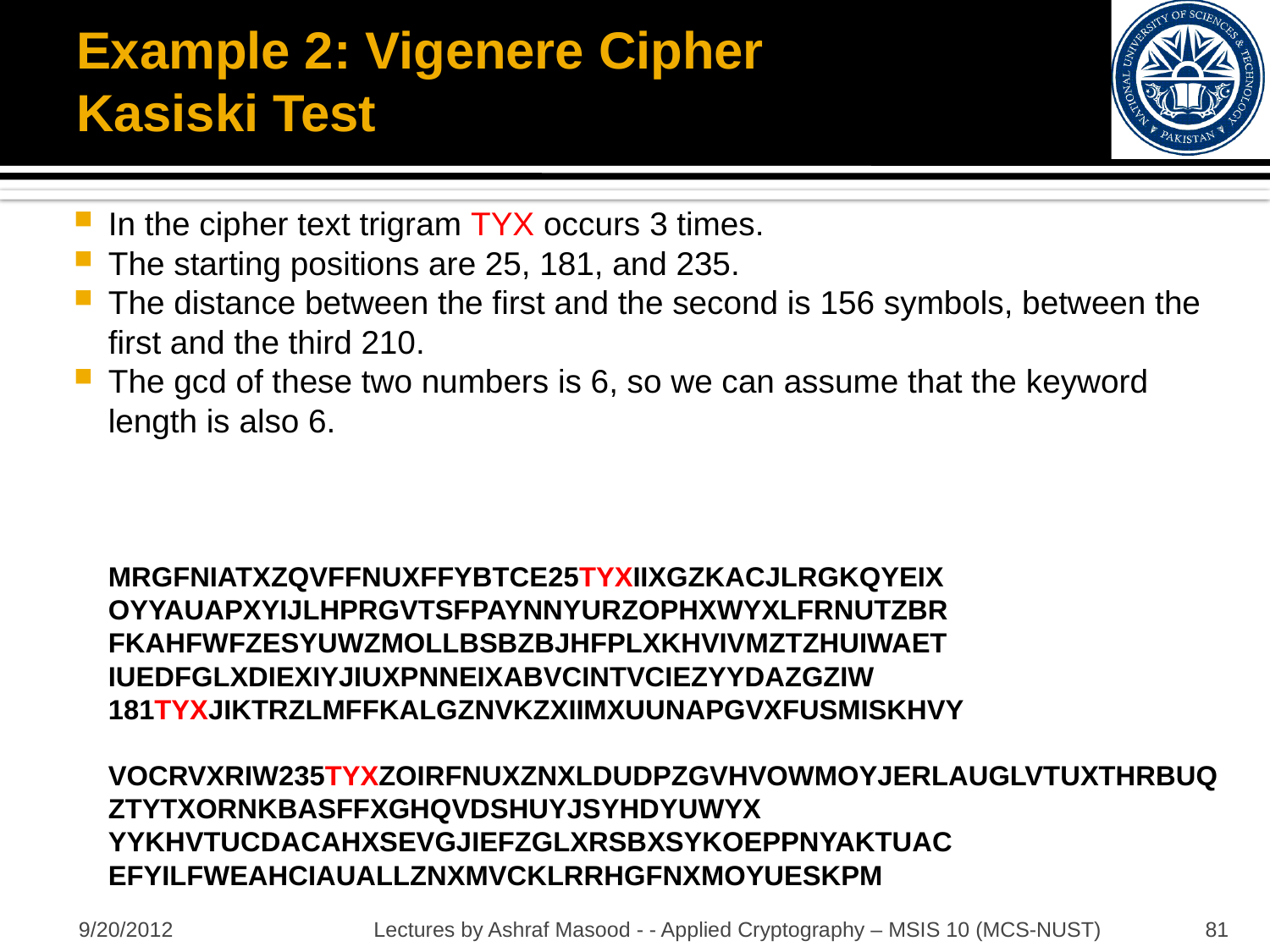

# Example 2: Vigenere Cipher Kasiski Test
In the cipher text trigram TYX occurs 3 times.
The starting positions are 25, 181, and 235.
The distance between the first and the second is 156 symbols, between the first and the third 210.
The gcd of these two numbers is 6, so we can assume that the keyword length is also 6.

	MRGFNIATXZQVFFNUXFFYBTCE25TYXIIXGZKACJLRGKQYEIX
	OYYAUAPXYIJLHPRGVTSFPAYNNYURZOPHXWYXLFRNUTZBR
	FKAHFWFZESYUWZMOLLBSBZBJHFPLXKHVIVMZTZHUIWAET
	IUEDFGLXDIEXIYJIUXPNNEIXABVCINTVCIEZYYDAZGZIW
	181TYXJIKTRZLMFFKALGZNVKZXIIMXUUNAPGVXFUSMISKHVY
	VOCRVXRIW235TYXZOIRFNUXZNXLDUDPZGVHVOWMOYJERLAUGLVTUXTHRBUQZTYTXORNKBASFFXGHQVDSHUYJSYHDYUWYX
	YYKHVTUCDACAHXSEVGJIEFZGLXRSBXSYKOEPPNYAKTUAC
	EFYILFWEAHCIAUALLZNXMVCKLRRHGFNXMOYUESKPM
9/20/2012
Lectures by Ashraf Masood - - Applied Cryptography – MSIS 10 (MCS-NUST)
81